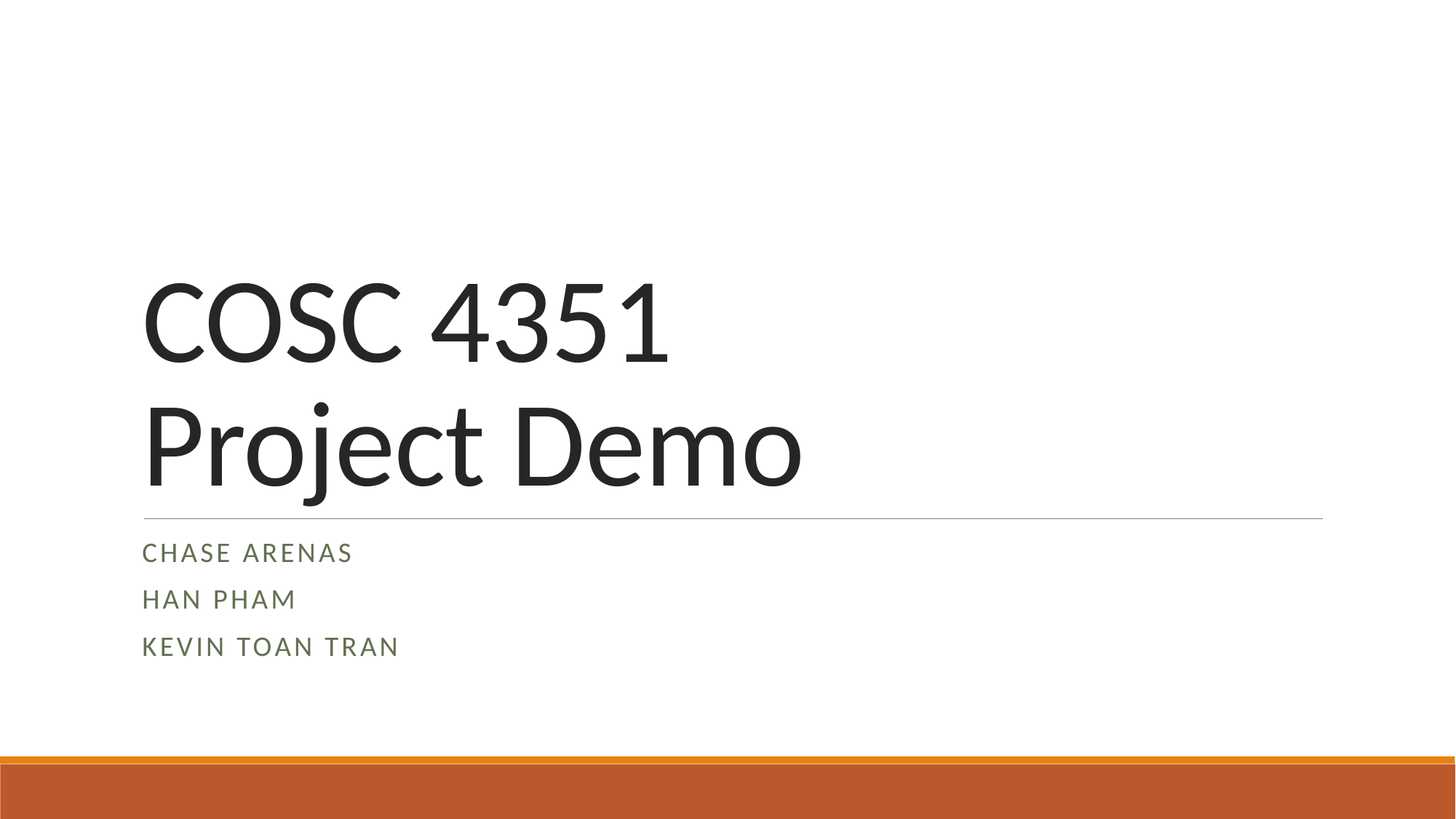

# COSC 4351 Project Demo
Chase arenas
Han pham
Kevin toan tran